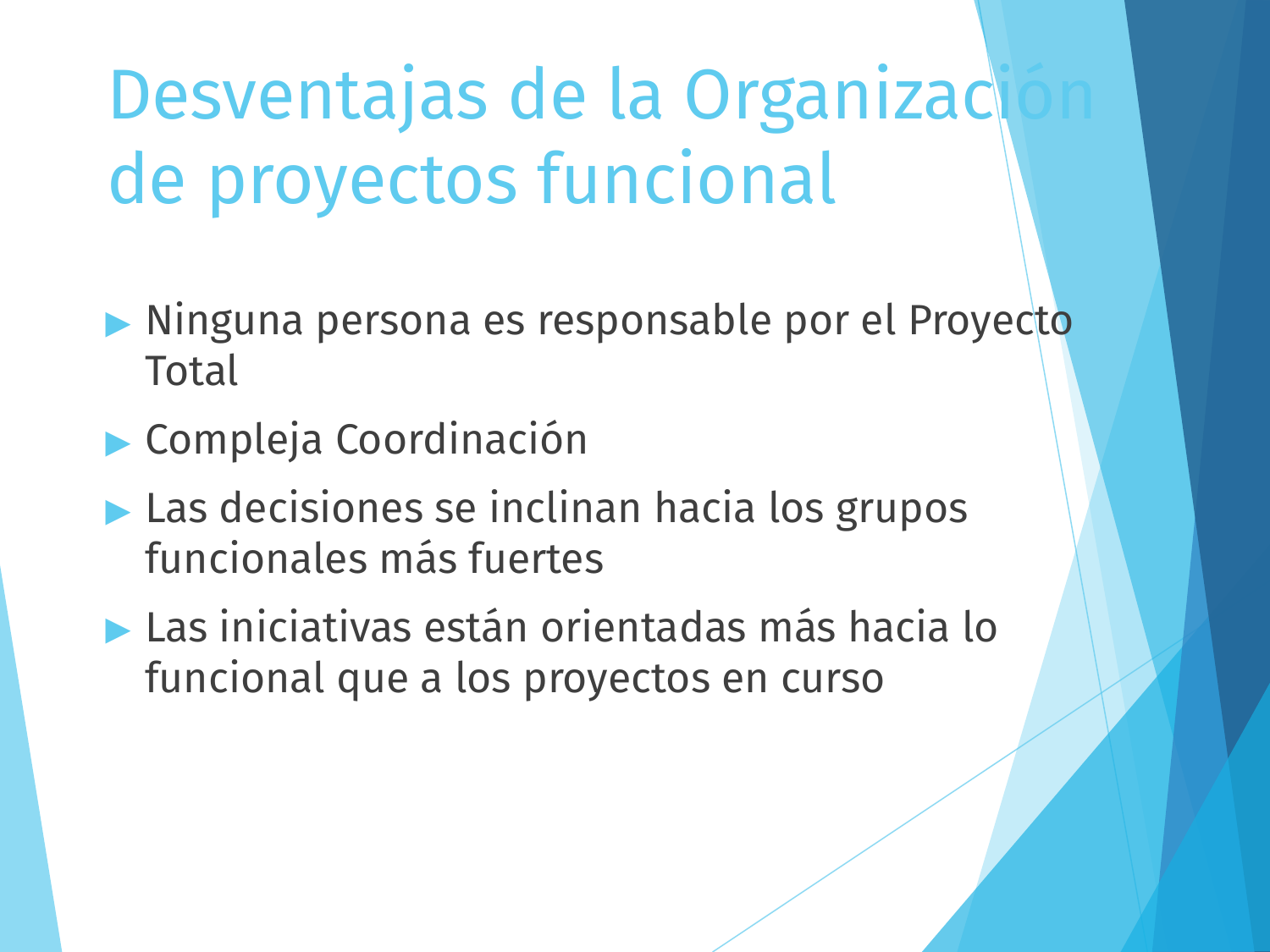

# Desventajas de la Organización de proyectos funcional
Ninguna persona es responsable por el Proyecto Total
Compleja Coordinación
Las decisiones se inclinan hacia los grupos funcionales más fuertes
Las iniciativas están orientadas más hacia lo funcional que a los proyectos en curso